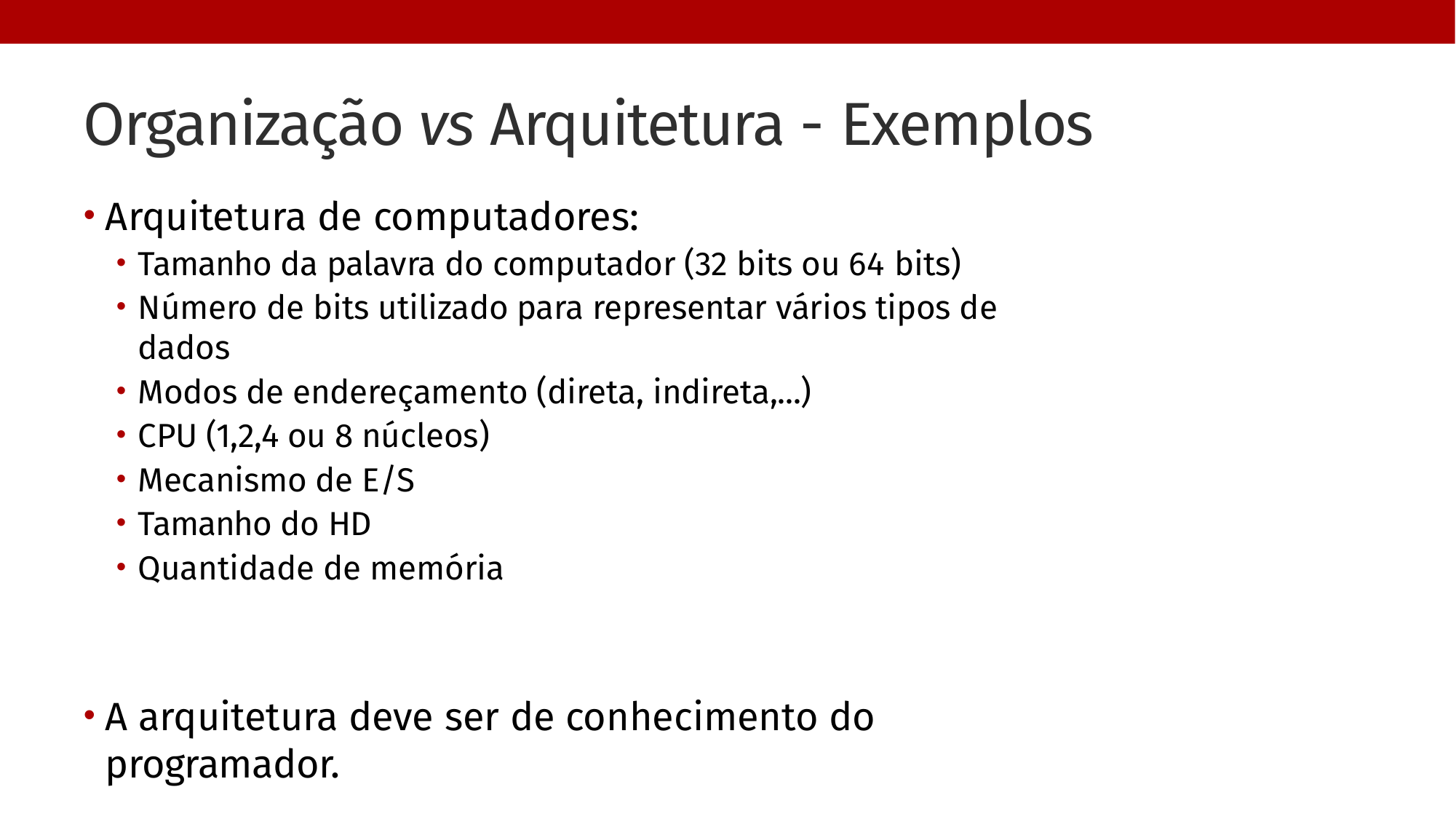

# Organização vs Arquitetura - Exemplos
Arquitetura de computadores:
Tamanho da palavra do computador (32 bits ou 64 bits)
Número de bits utilizado para representar vários tipos de dados
Modos de endereçamento (direta, indireta,...)
CPU (1,2,4 ou 8 núcleos)
Mecanismo de E/S
Tamanho do HD
Quantidade de memória
A arquitetura deve ser de conhecimento do programador.